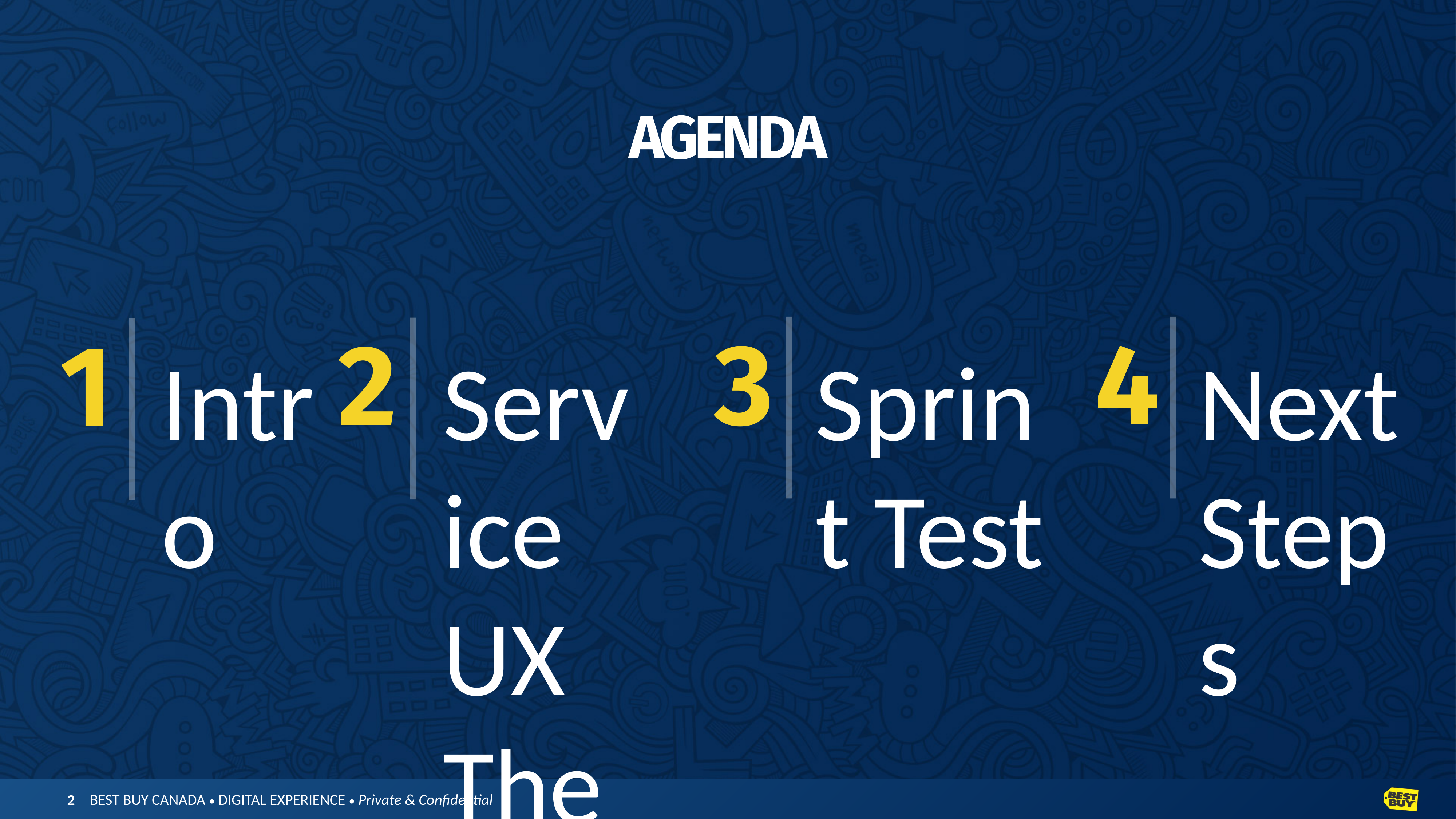

AGENDA
4
3
2
1

Intro
Service
UX Themes
Sprint Test
Next Steps
2